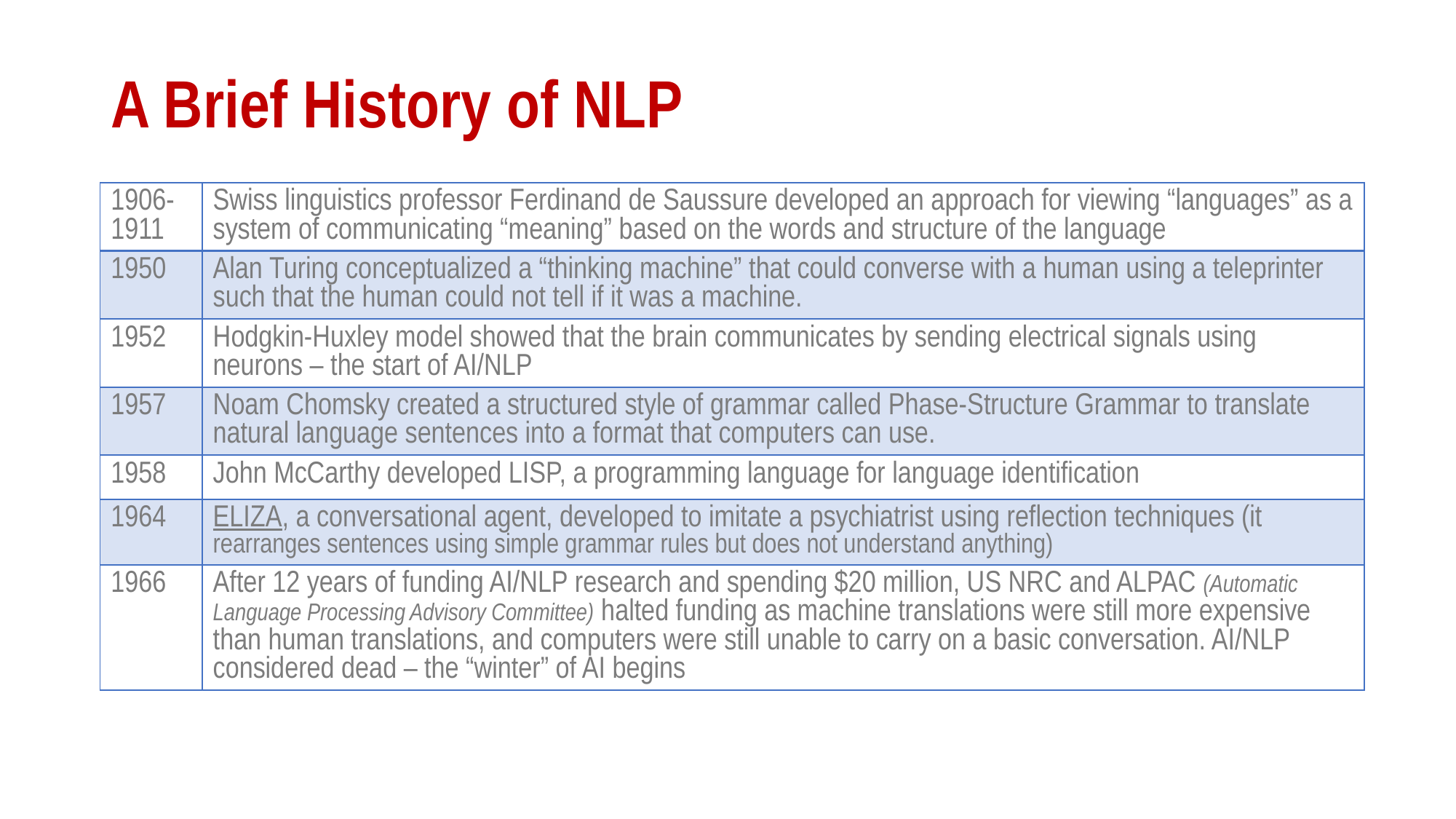

# A Brief History of NLP
| 1906-1911 | Swiss linguistics professor Ferdinand de Saussure developed an approach for viewing “languages” as a system of communicating “meaning” based on the words and structure of the language |
| --- | --- |
| 1950 | Alan Turing conceptualized a “thinking machine” that could converse with a human using a teleprinter such that the human could not tell if it was a machine. |
| 1952 | Hodgkin-Huxley model showed that the brain communicates by sending electrical signals using neurons – the start of AI/NLP |
| 1957 | Noam Chomsky created a structured style of grammar called Phase-Structure Grammar to translate natural language sentences into a format that computers can use. |
| 1958 | John McCarthy developed LISP, a programming language for language identification |
| 1964 | ELIZA, a conversational agent, developed to imitate a psychiatrist using reflection techniques (it rearranges sentences using simple grammar rules but does not understand anything) |
| 1966 | After 12 years of funding AI/NLP research and spending $20 million, US NRC and ALPAC (Automatic Language Processing Advisory Committee) halted funding as machine translations were still more expensive than human translations, and computers were still unable to carry on a basic conversation. AI/NLP considered dead – the “winter” of AI begins |